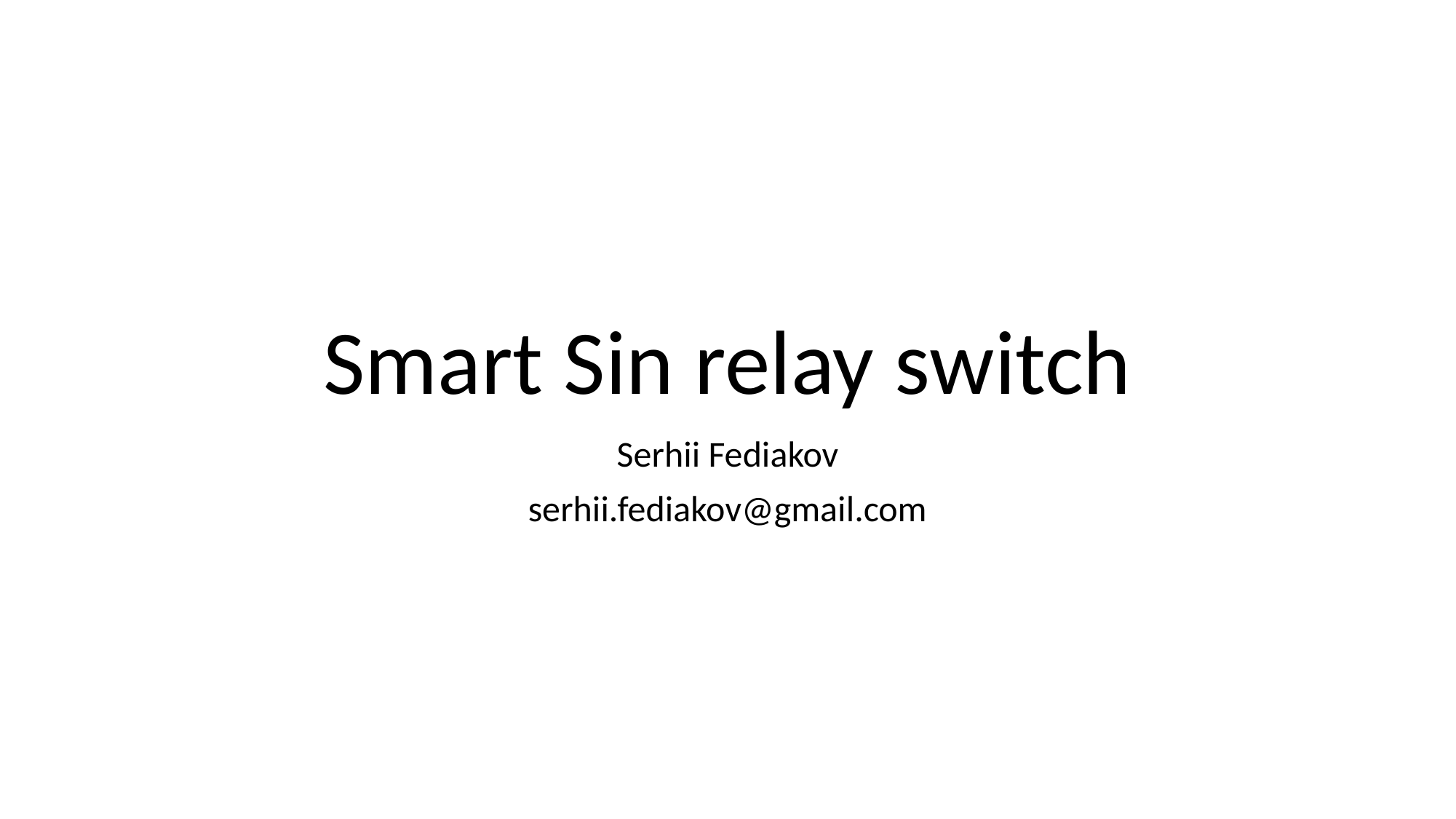

# Smart Sin relay switch
Serhii Fediakov
serhii.fediakov@gmail.com